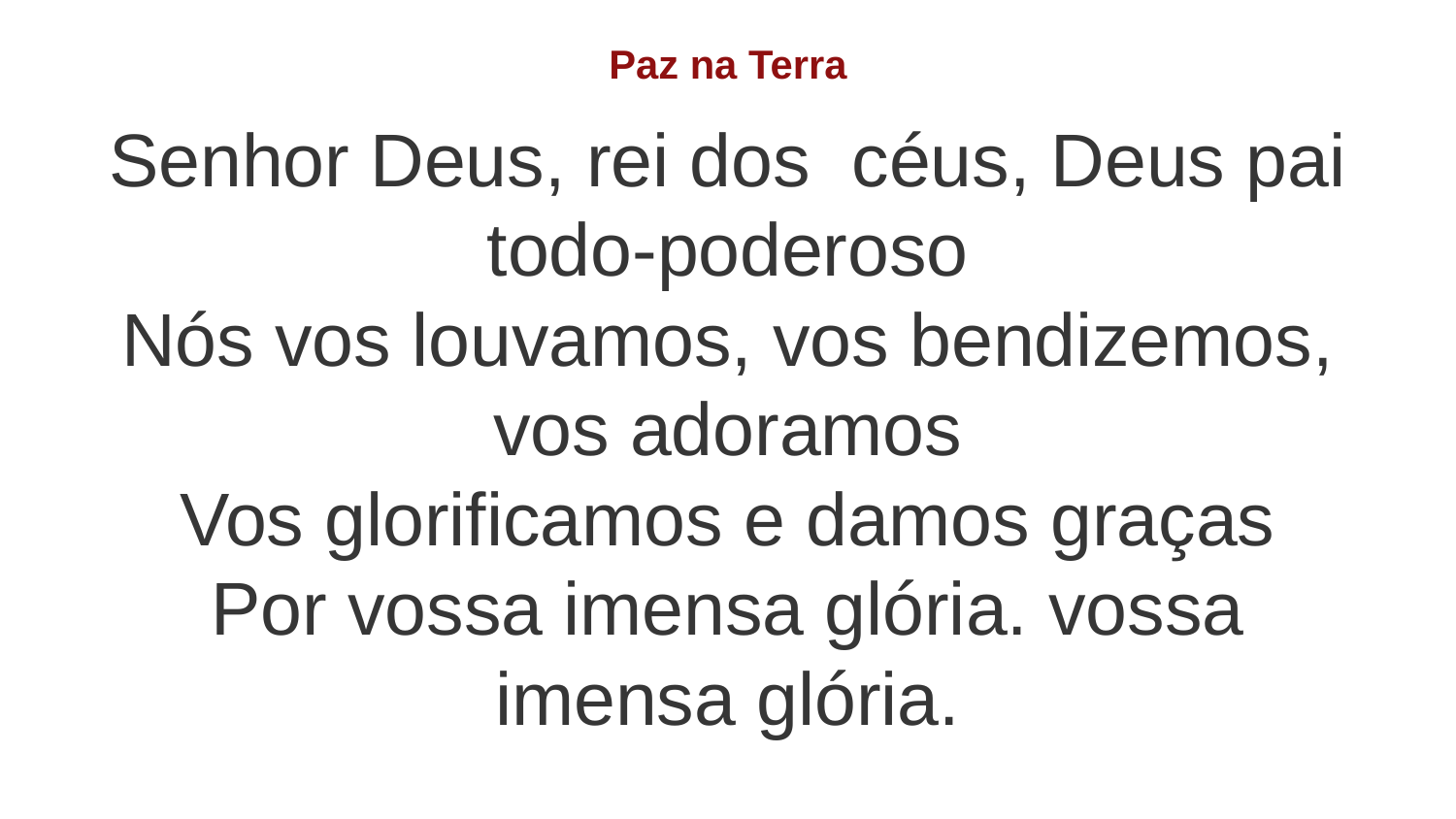

Paz na Terra
Senhor Deus, rei dos  céus, Deus pai todo-poderoso
Nós vos louvamos, vos bendizemos, vos adoramos
Vos glorificamos e damos graças
Por vossa imensa glória. vossa imensa glória.